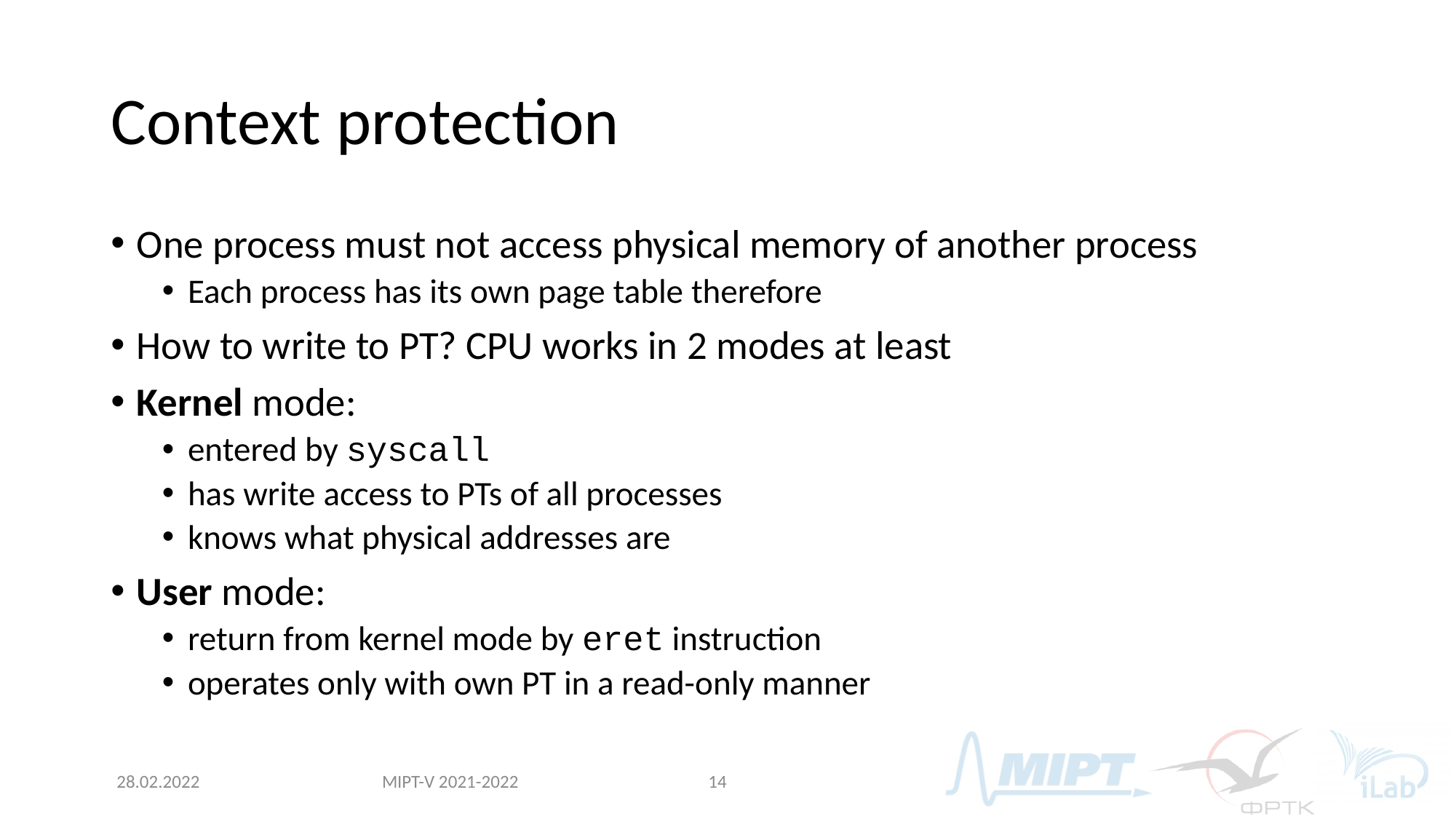

# Context protection
One process must not access physical memory of another process
Each process has its own page table therefore
How to write to PT? CPU works in 2 modes at least
Kernel mode:
entered by syscall
has write access to PTs of all processes
knows what physical addresses are
User mode:
return from kernel mode by eret instruction
operates only with own PT in a read-only manner
MIPT-V 2021-2022
28.02.2022
14